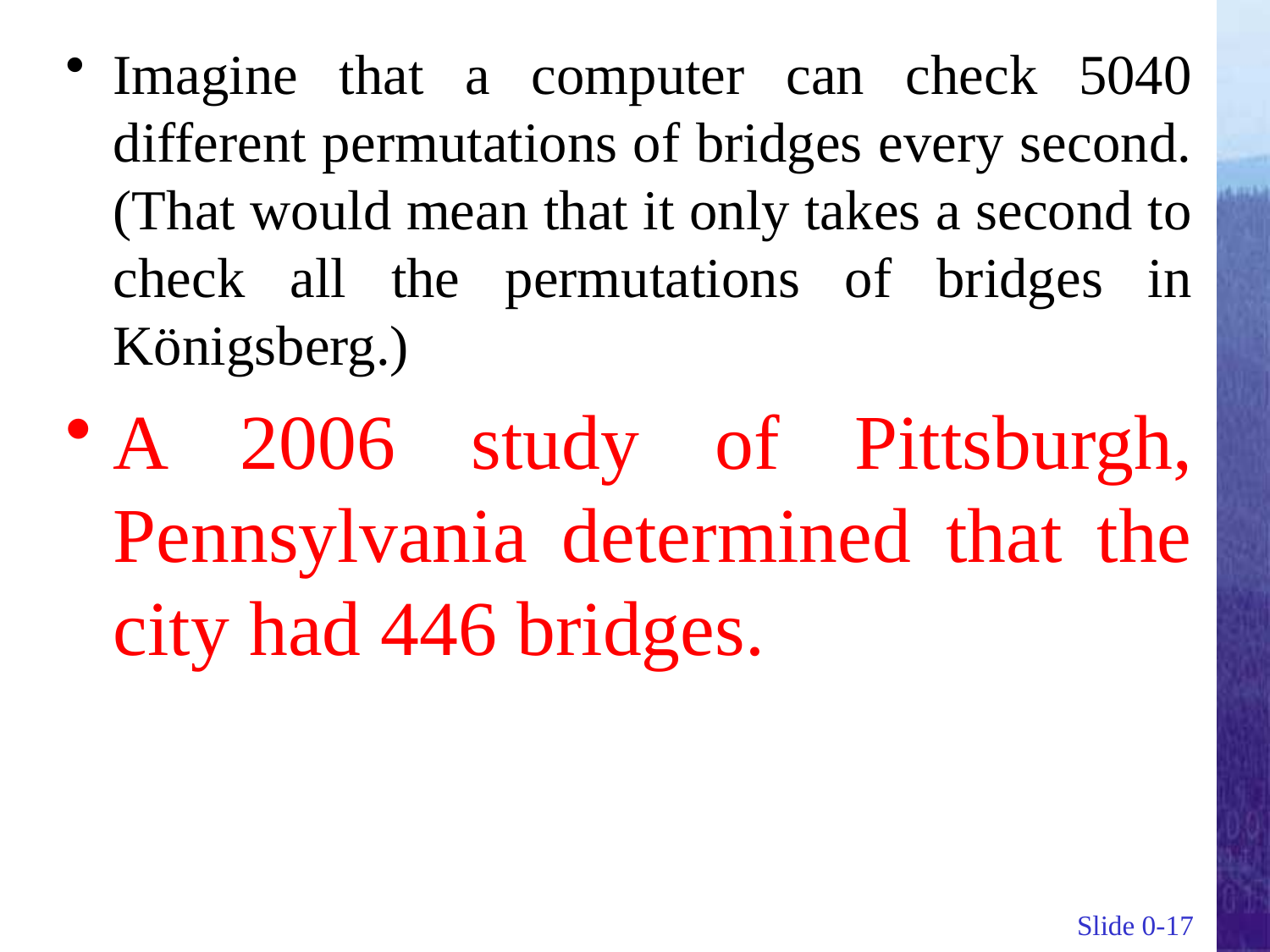

Imagine that a computer can check 5040 different permutations of bridges every second. (That would mean that it only takes a second to check all the permutations of bridges in Königsberg.)
A 2006 study of Pittsburgh, Pennsylvania determined that the city had 446 bridges.